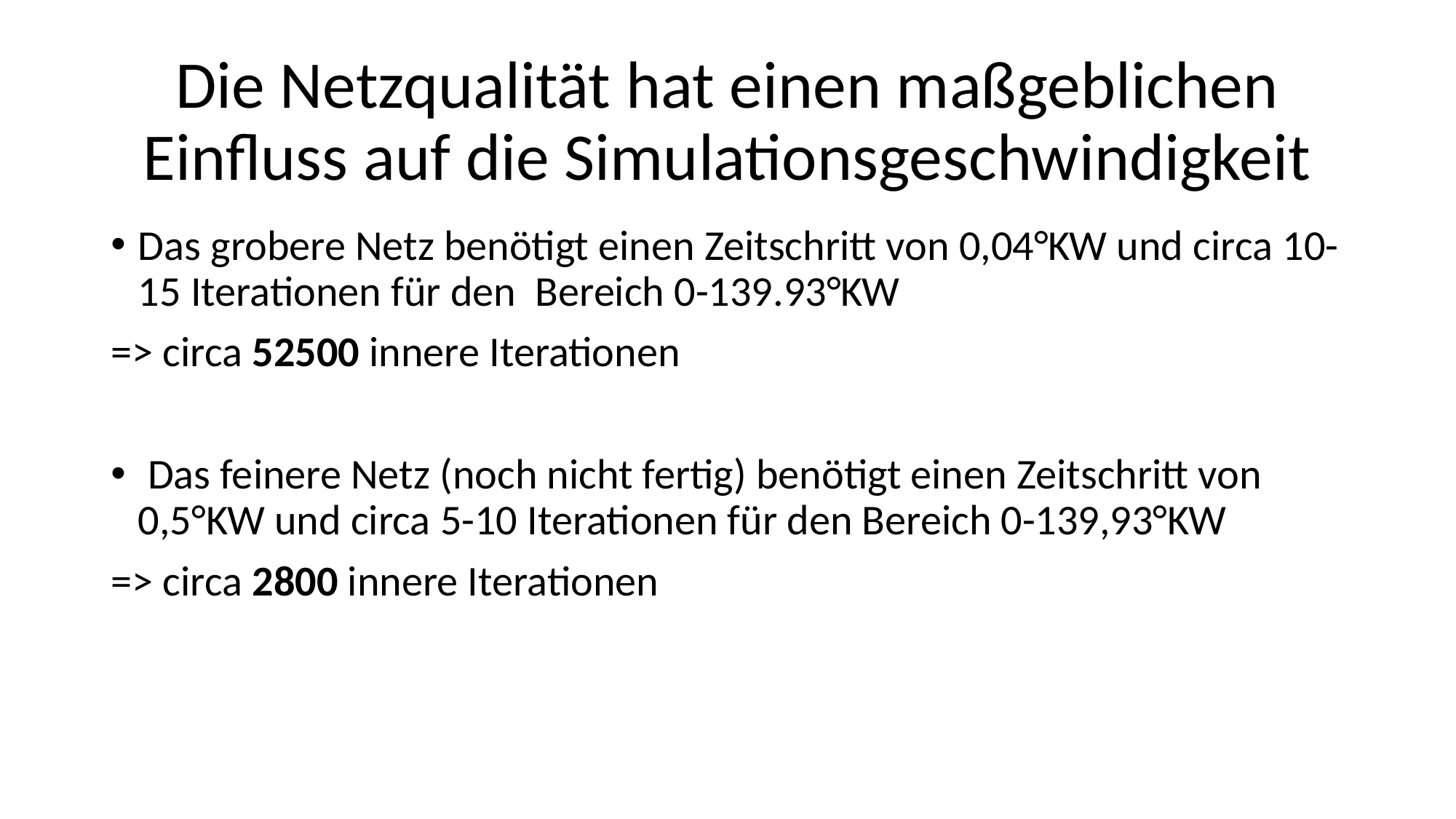

# Die Netzqualität hat einen maßgeblichen Einfluss auf die Simulationsgeschwindigkeit
Das grobere Netz benötigt einen Zeitschritt von 0,04°KW und circa 10-15 Iterationen für den  Bereich 0-139.93°KW
=> circa 52500 innere Iterationen

 Das feinere Netz (noch nicht fertig) benötigt einen Zeitschritt von 0,5°KW und circa 5-10 Iterationen für den Bereich 0-139,93°KW
=> circa 2800 innere Iterationen